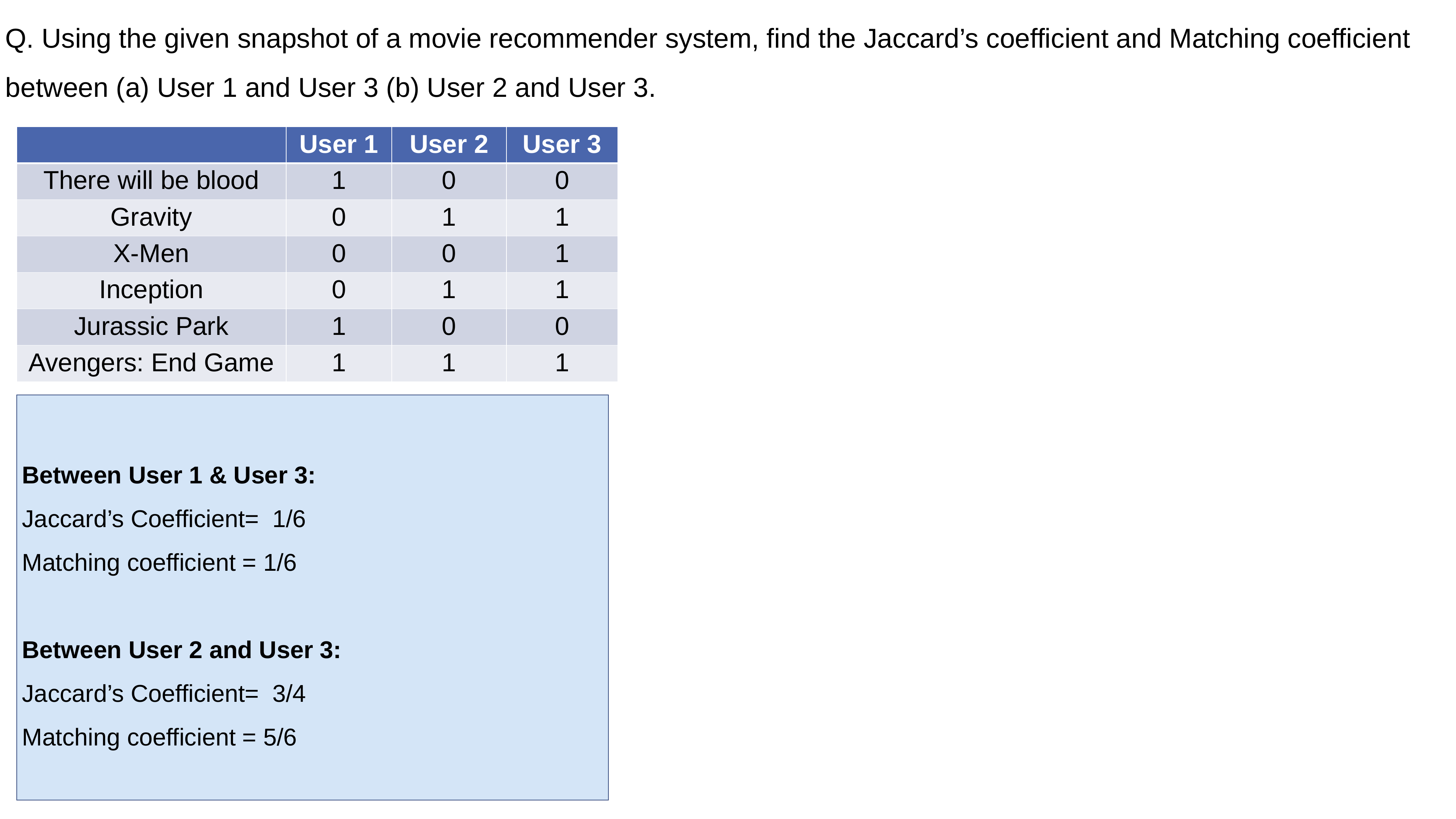

Q. Using the given snapshot of a movie recommender system, find the Jaccard’s coefficient and Matching coefficient between (a) User 1 and User 3 (b) User 2 and User 3.
|  | User 1 | User 2 | User 3 |
| --- | --- | --- | --- |
| There will be blood | 1 | 0 | 0 |
| Gravity | 0 | 1 | 1 |
| X-Men | 0 | 0 | 1 |
| Inception | 0 | 1 | 1 |
| Jurassic Park | 1 | 0 | 0 |
| Avengers: End Game | 1 | 1 | 1 |
Between User 1 & User 3:
Jaccard’s Coefficient=  1/6
Matching coefficient = 1/6

Between User 2 and User 3:
Jaccard’s Coefficient=  3/4
Matching coefficient = 5/6